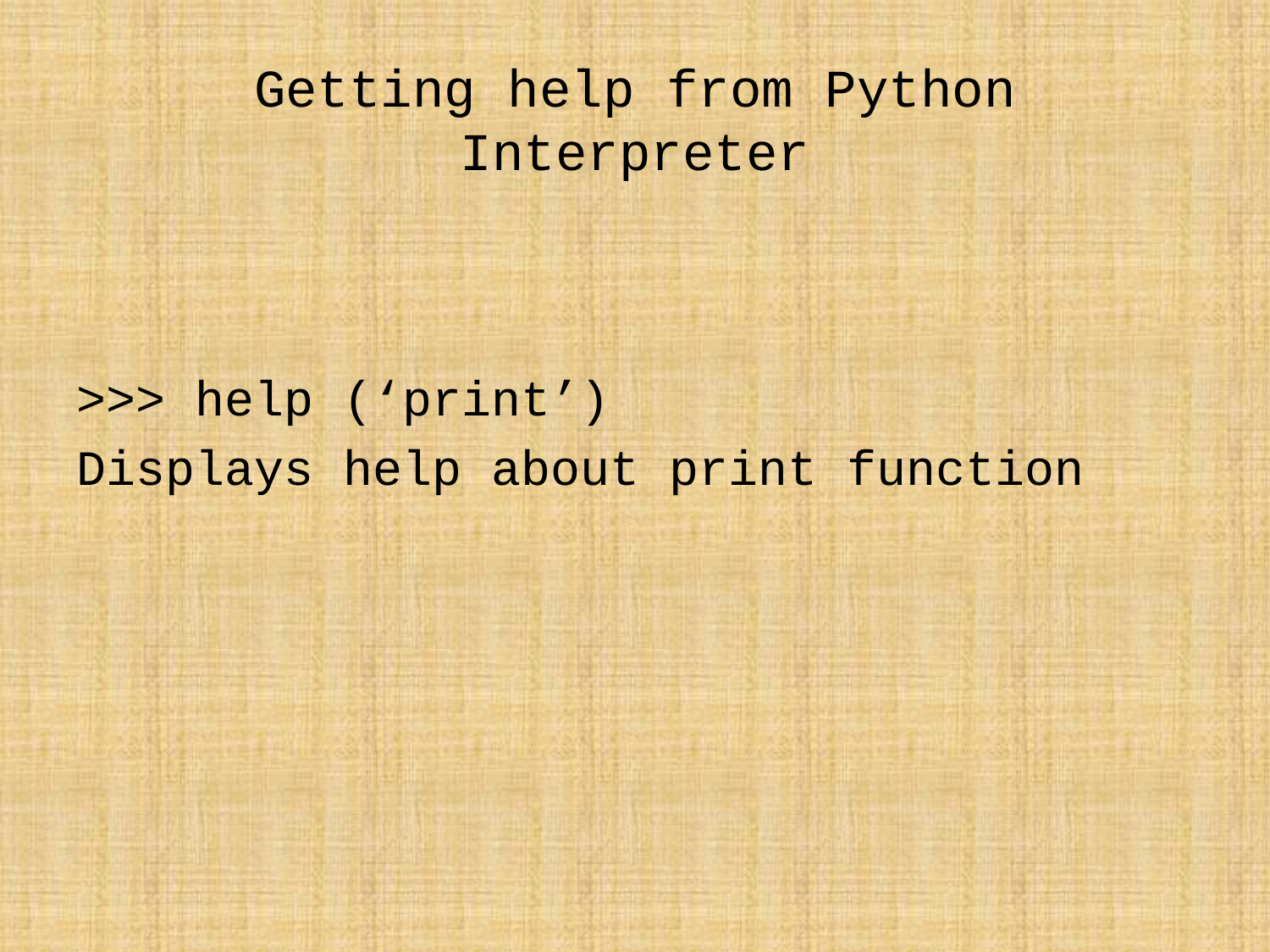

# Getting help from Python Interpreter

>>> help (‘print’)
Displays help about print function